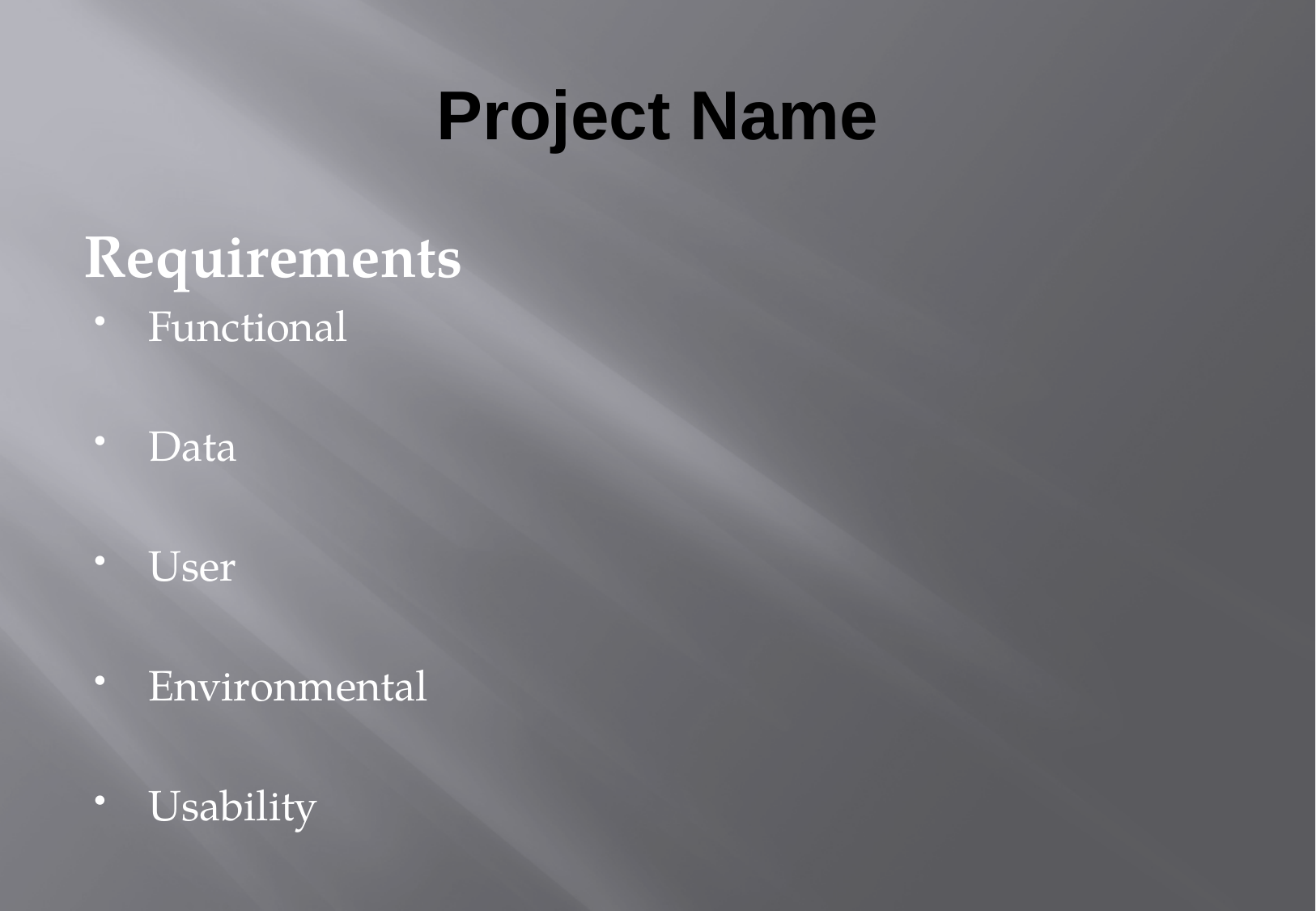

# Project Name
Requirements
Functional

Data

User

Environmental

Usability